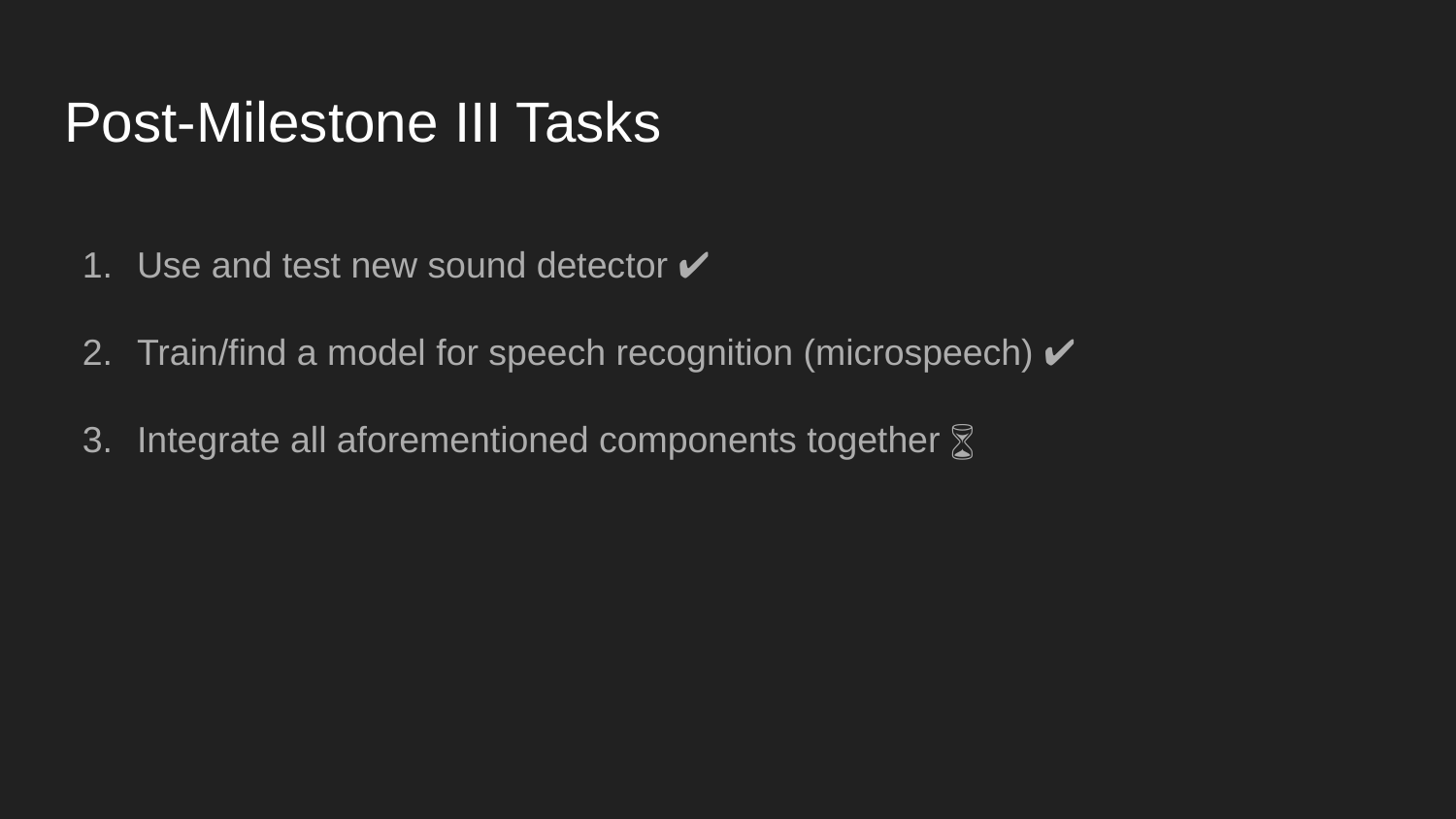

# Post-Milestone III Tasks
Use and test new sound detector ✔️
Train/find a model for speech recognition (microspeech) ✔️
Integrate all aforementioned components together ⌛